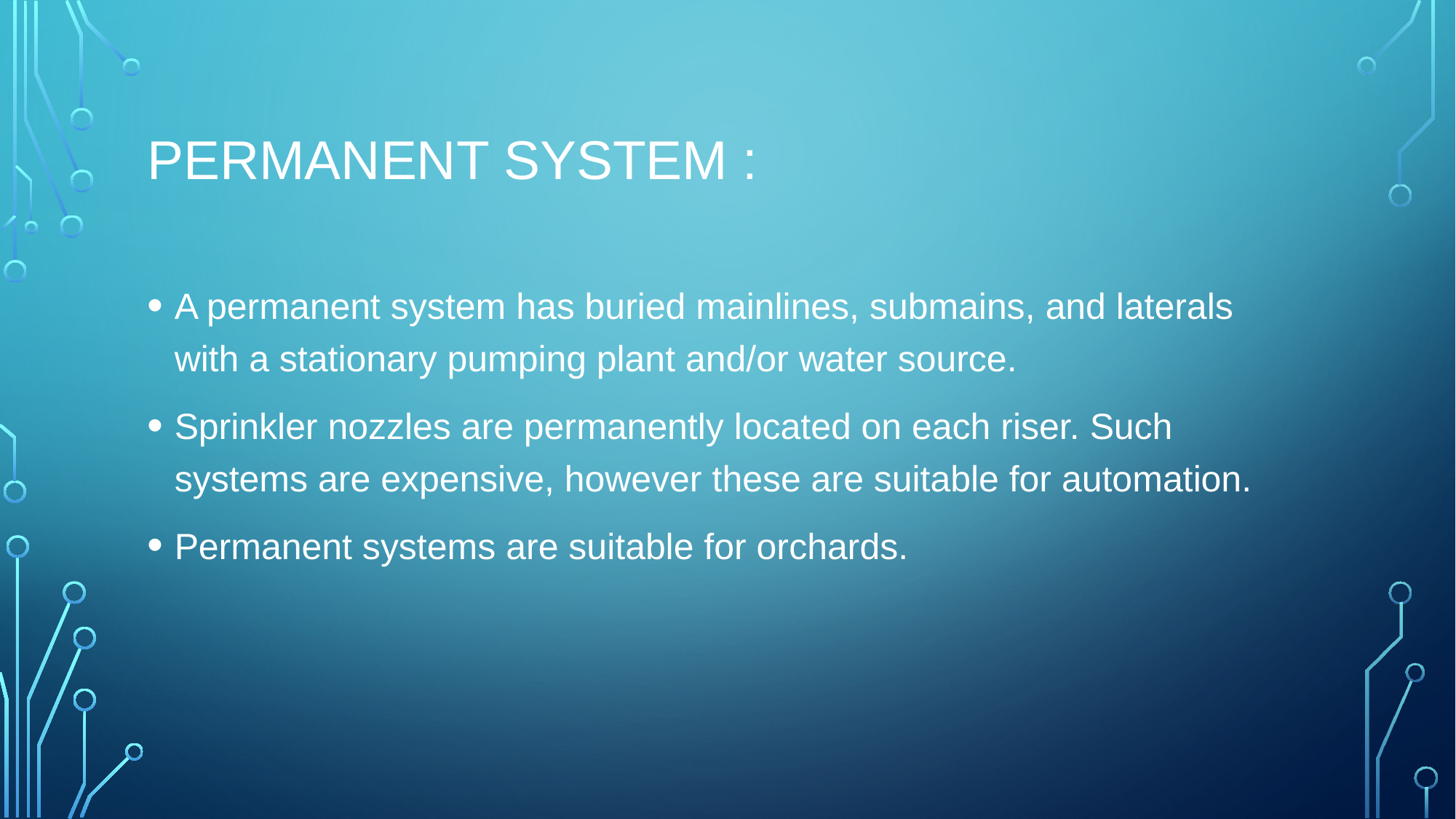

# Permanent system :
A permanent system has buried mainlines, submains, and laterals with a stationary pumping plant and/or water source.
Sprinkler nozzles are permanently located on each riser. Such systems are expensive, however these are suitable for automation.
Permanent systems are suitable for orchards.